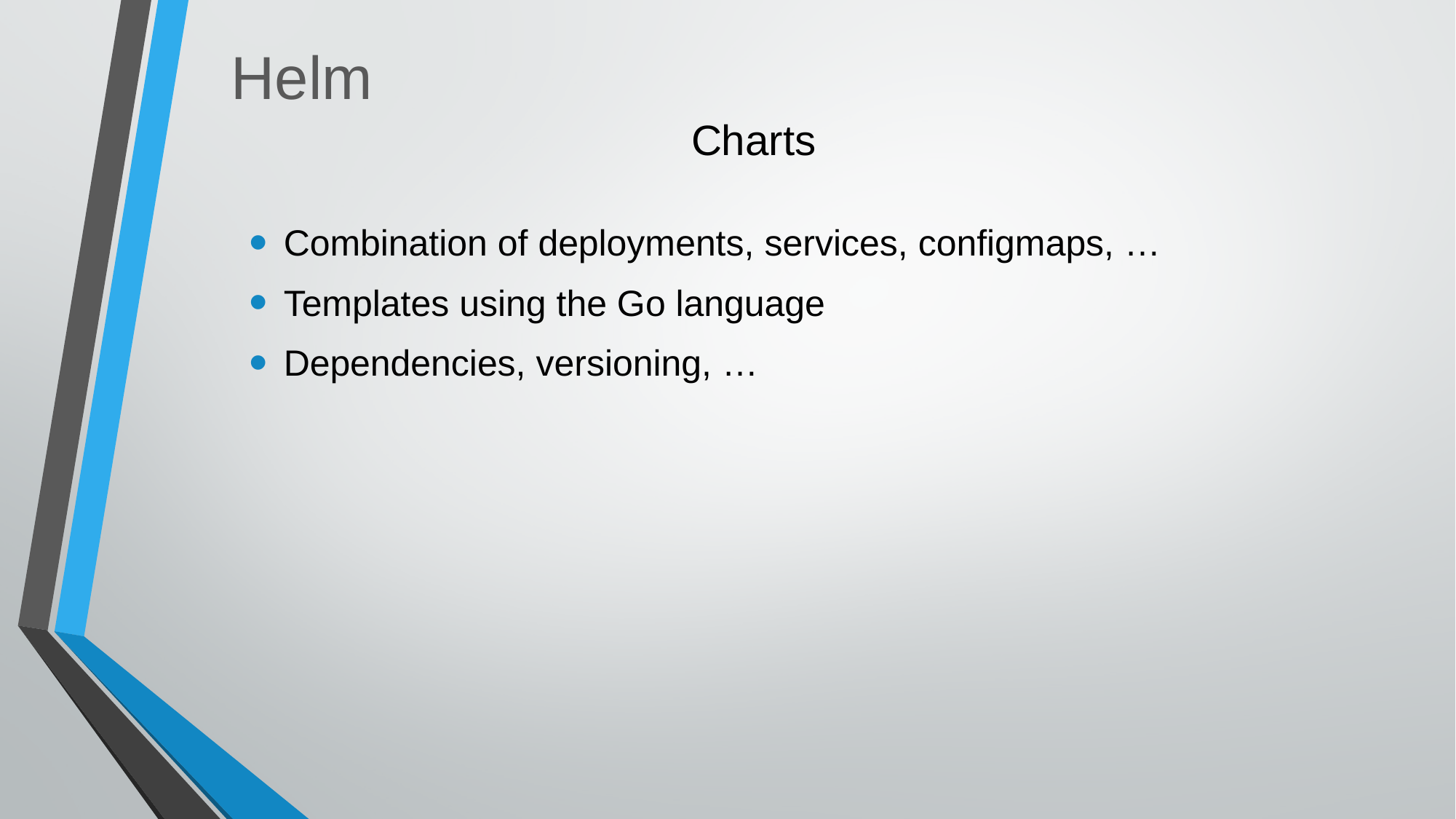

# Helm
Charts

Combination of deployments, services, configmaps, …
Templates using the Go language
Dependencies, versioning, …